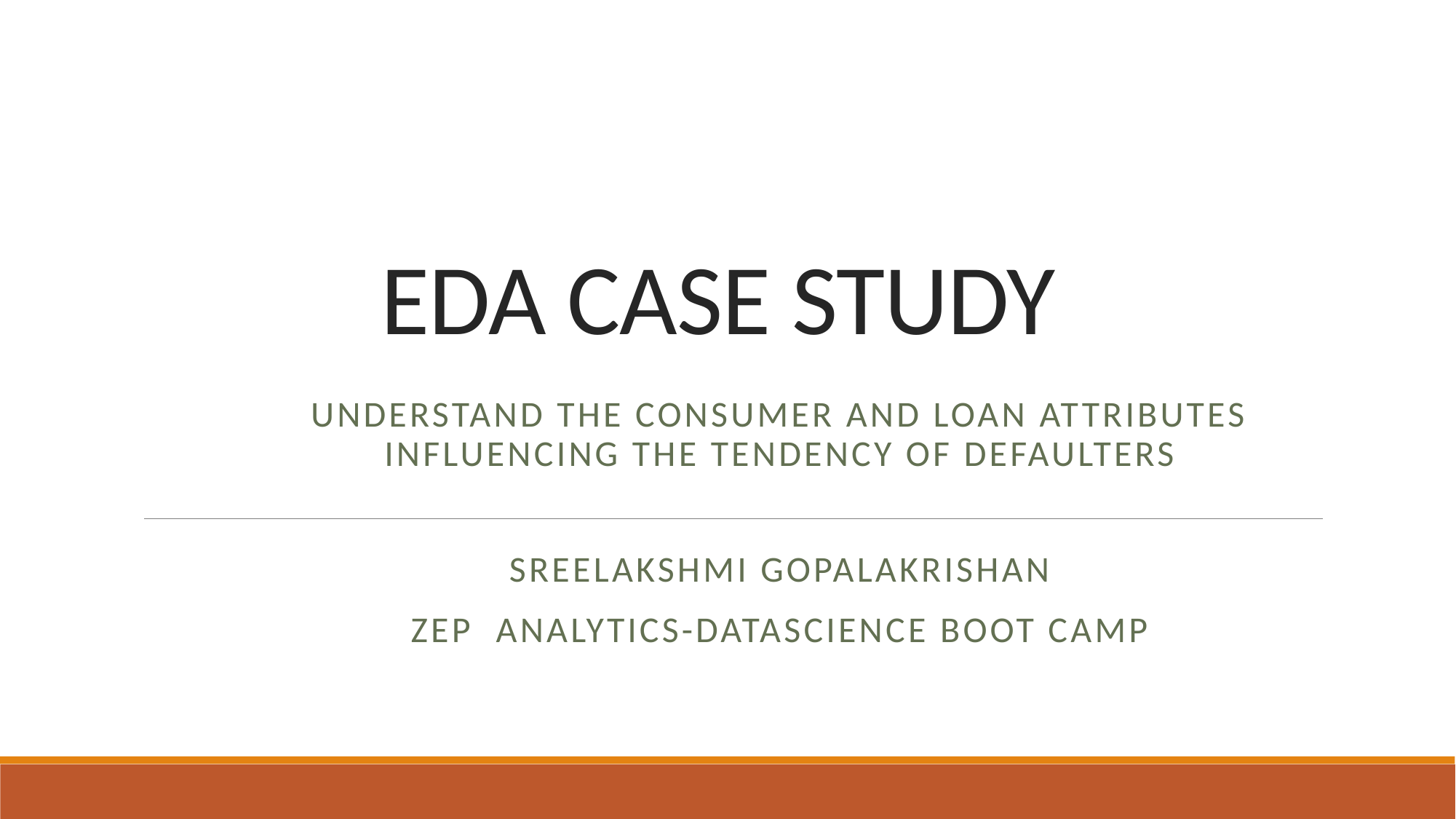

# EDA CASE STUDY
Understand the consumer and loan attributes influencing the tendency of defaulters
SREELAKSHMI GOPALAKRISHAN
ZEP  ANALYTICS-DATASCIENCE BOOT CAMP